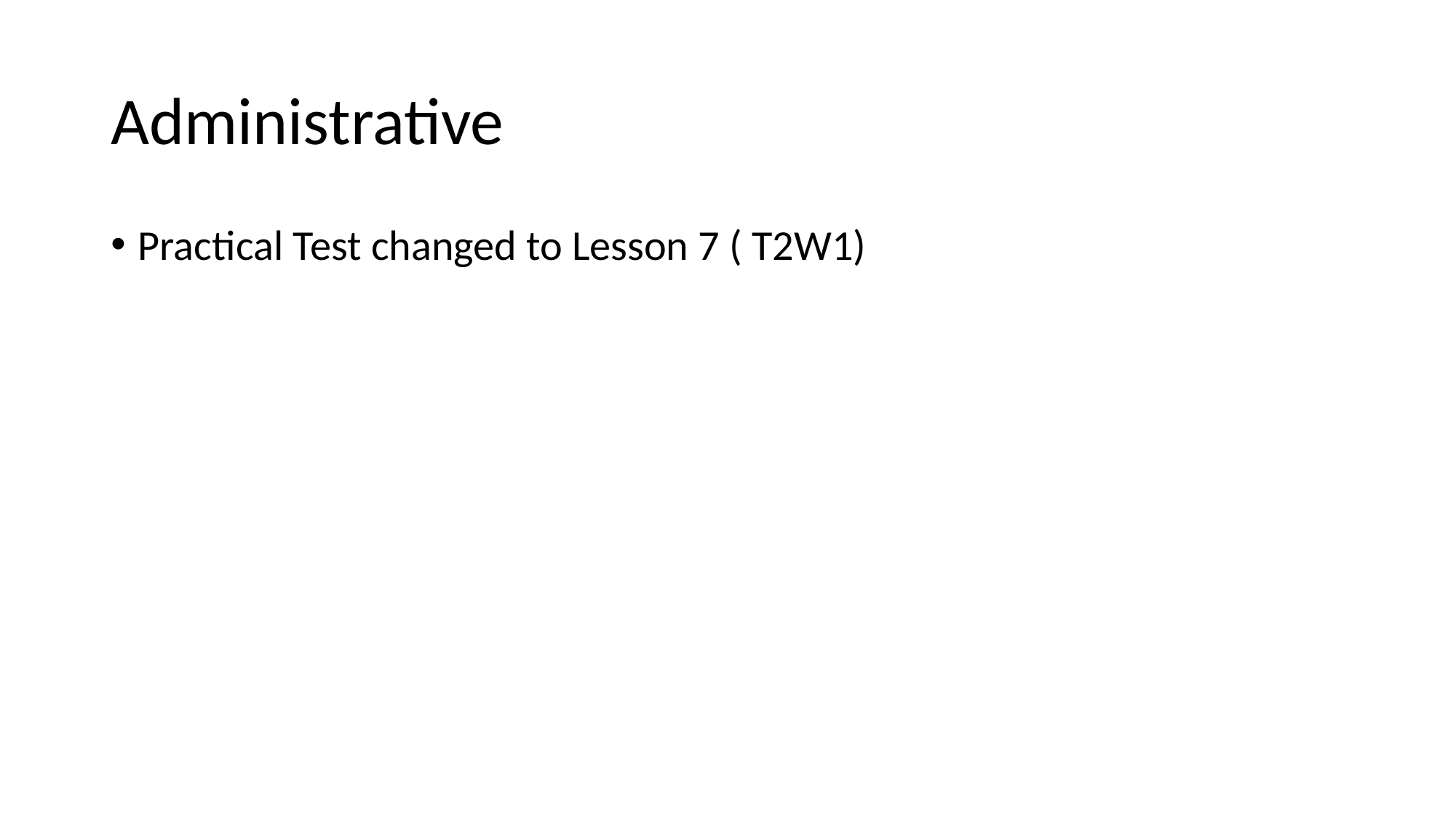

# Administrative
Practical Test changed to Lesson 7 ( T2W1)